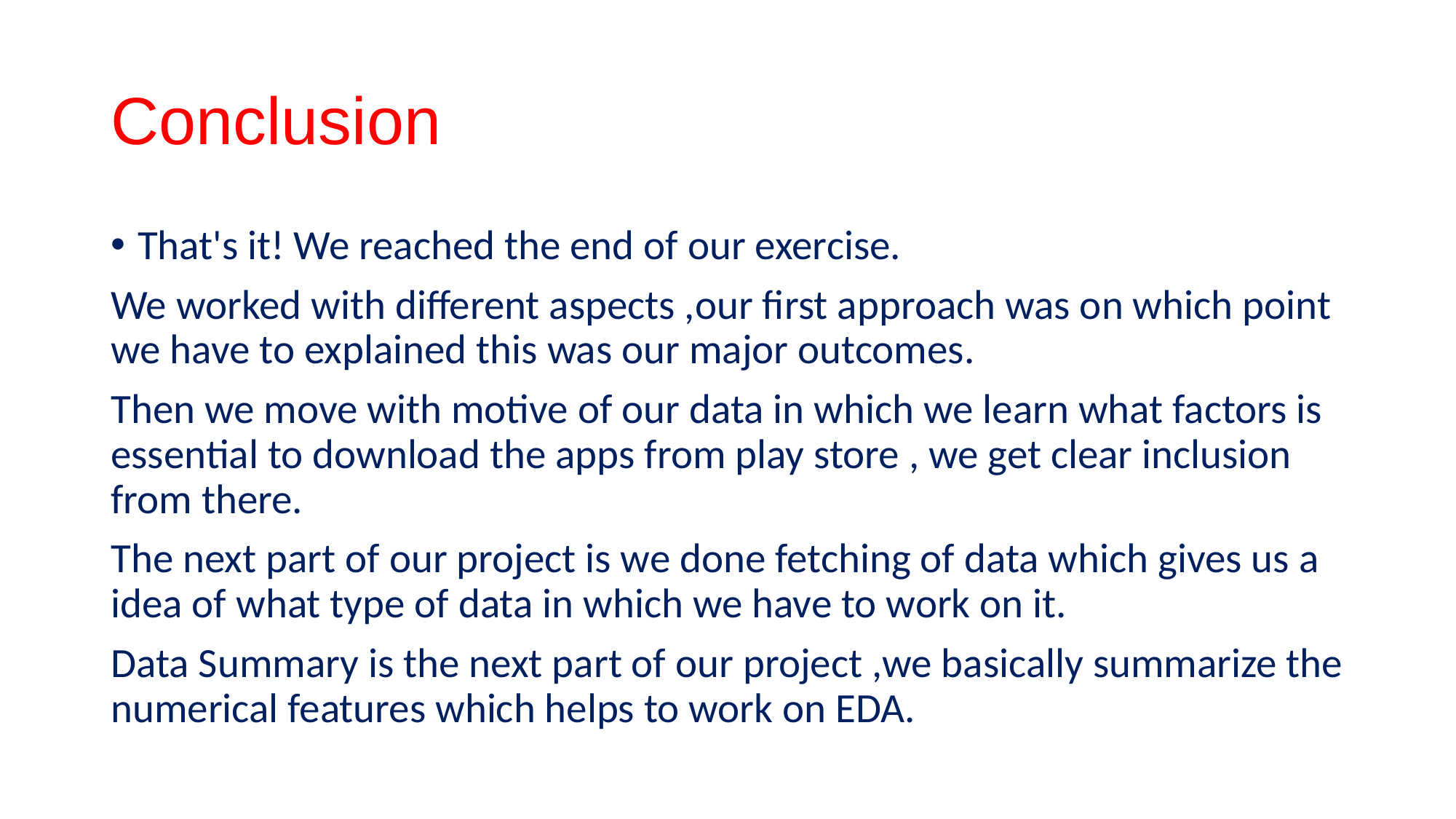

# Conclusion
That's it! We reached the end of our exercise.
We worked with different aspects ,our first approach was on which point we have to explained this was our major outcomes.
Then we move with motive of our data in which we learn what factors is essential to download the apps from play store , we get clear inclusion from there.
The next part of our project is we done fetching of data which gives us a idea of what type of data in which we have to work on it.
Data Summary is the next part of our project ,we basically summarize the numerical features which helps to work on EDA.